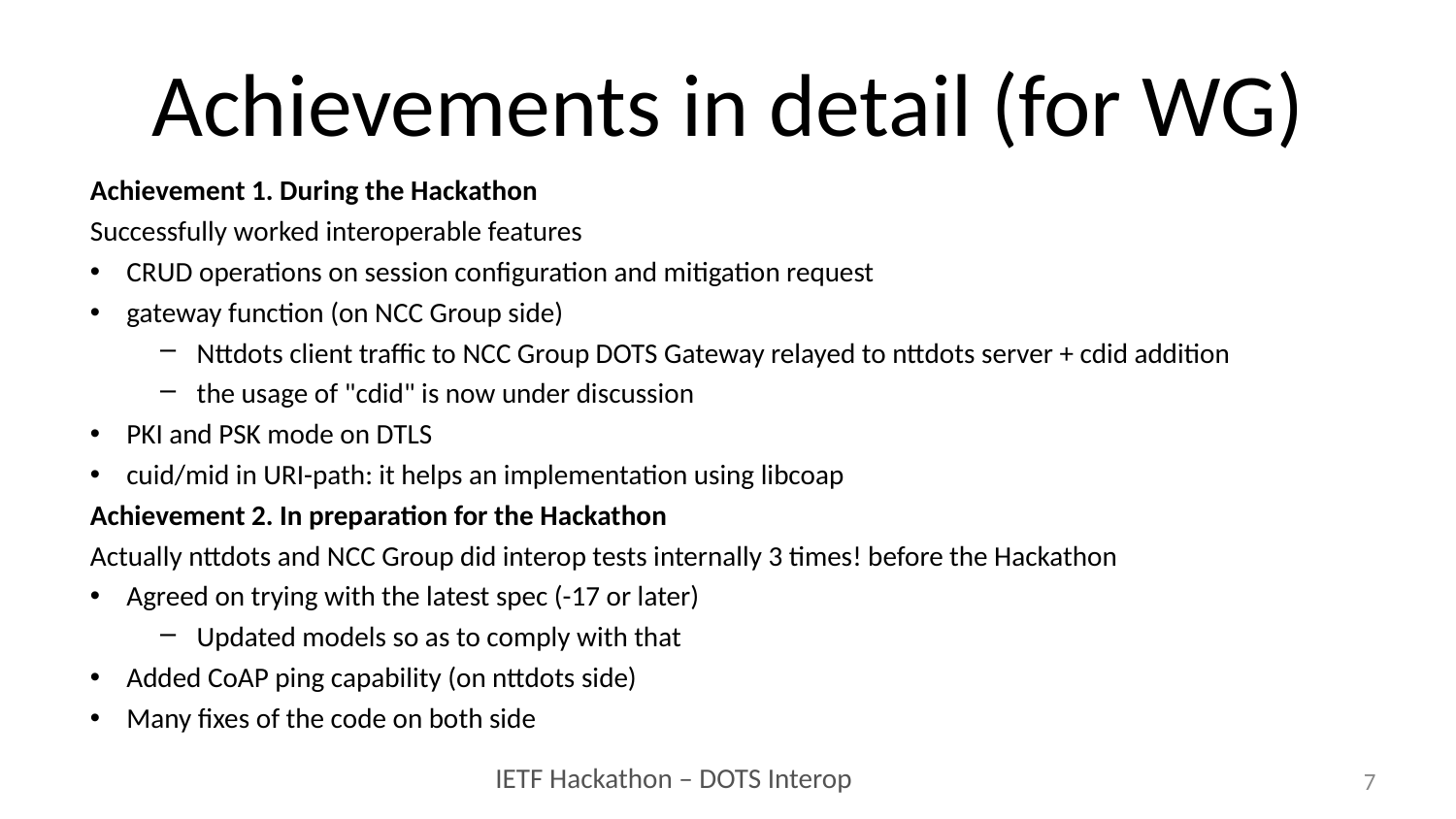

# Achievements in detail (for WG)
Achievement 1. During the Hackathon
Successfully worked interoperable features
CRUD operations on session configuration and mitigation request
gateway function (on NCC Group side)
Nttdots client traffic to NCC Group DOTS Gateway relayed to nttdots server + cdid addition
the usage of "cdid" is now under discussion
PKI and PSK mode on DTLS
cuid/mid in URI-path: it helps an implementation using libcoap
Achievement 2. In preparation for the Hackathon
Actually nttdots and NCC Group did interop tests internally 3 times! before the Hackathon
Agreed on trying with the latest spec (-17 or later)
Updated models so as to comply with that
Added CoAP ping capability (on nttdots side)
Many fixes of the code on both side
7